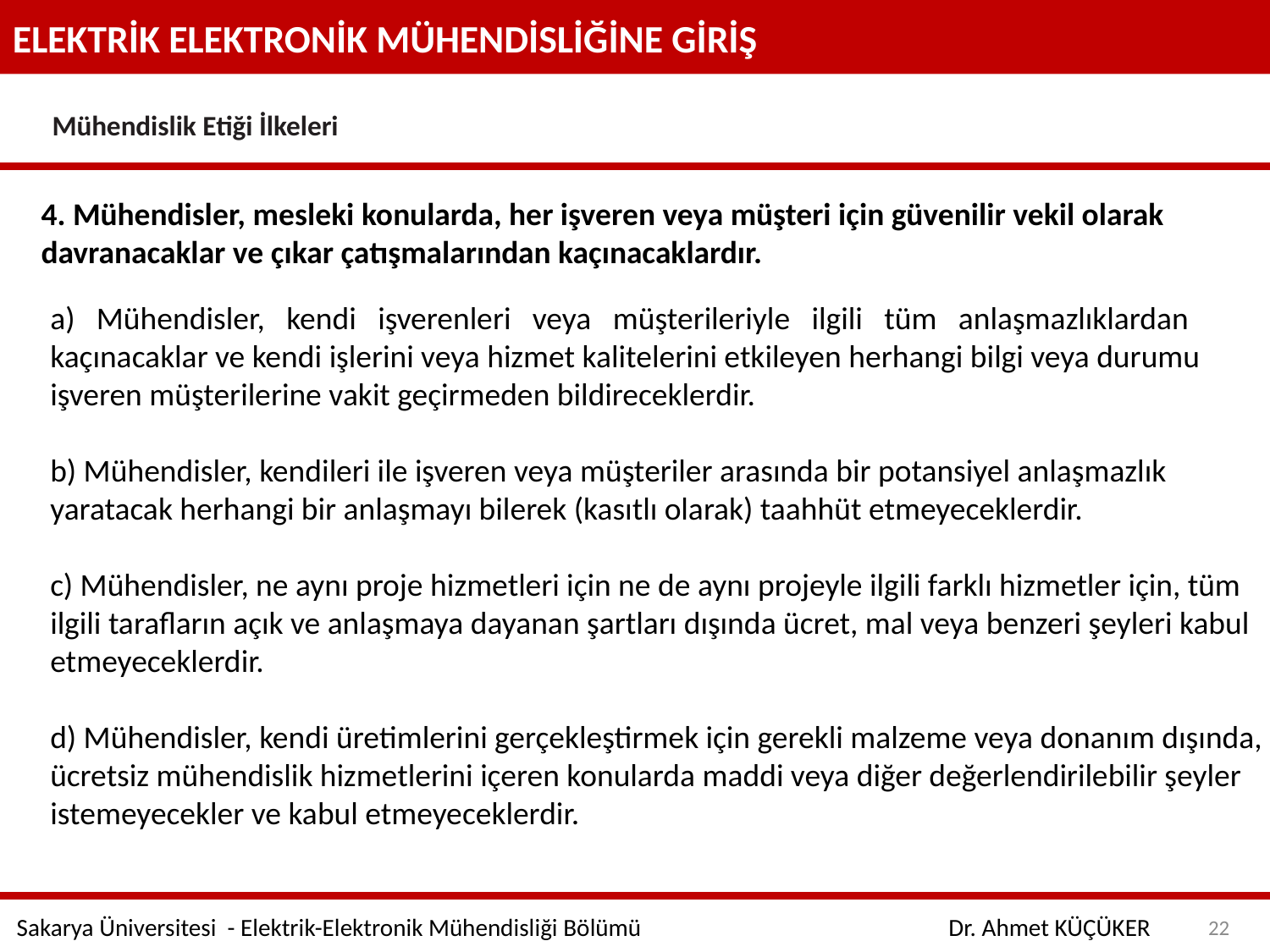

ELEKTRİK ELEKTRONİK MÜHENDİSLİĞİNE GİRİŞ

Mühendislik Etiği İlkeleri
4. Mühendisler, mesleki konularda, her işveren veya müşteri için güvenilir vekil olarak
davranacaklar ve çıkar çatışmalarından kaçınacaklardır.
a)   Mühendisler,   kendi   işverenleri   veya   müşterileriyle   ilgili   tüm   anlaşmazlıklardan
kaçınacaklar ve kendi işlerini veya hizmet kalitelerini etkileyen herhangi bilgi veya durumu
işveren müşterilerine vakit geçirmeden bildireceklerdir.

b) Mühendisler, kendileri ile işveren veya müşteriler arasında bir potansiyel anlaşmazlık yaratacak herhangi bir anlaşmayı bilerek (kasıtlı olarak) taahhüt etmeyeceklerdir.

c) Mühendisler, ne aynı proje hizmetleri için ne de aynı projeyle ilgili farklı hizmetler için, tüm
ilgili tarafların açık ve anlaşmaya dayanan şartları dışında ücret, mal veya benzeri şeyleri kabul
etmeyeceklerdir.

d) Mühendisler, kendi üretimlerini gerçekleştirmek için gerekli malzeme veya donanım dışında, ücretsiz mühendislik hizmetlerini içeren konularda maddi veya diğer değerlendirilebilir şeyler istemeyecekler ve kabul etmeyeceklerdir.
22
Sakarya Üniversitesi  - Elektrik-Elektronik Mühendisliği Bölümü
Dr. Ahmet KÜÇÜKER